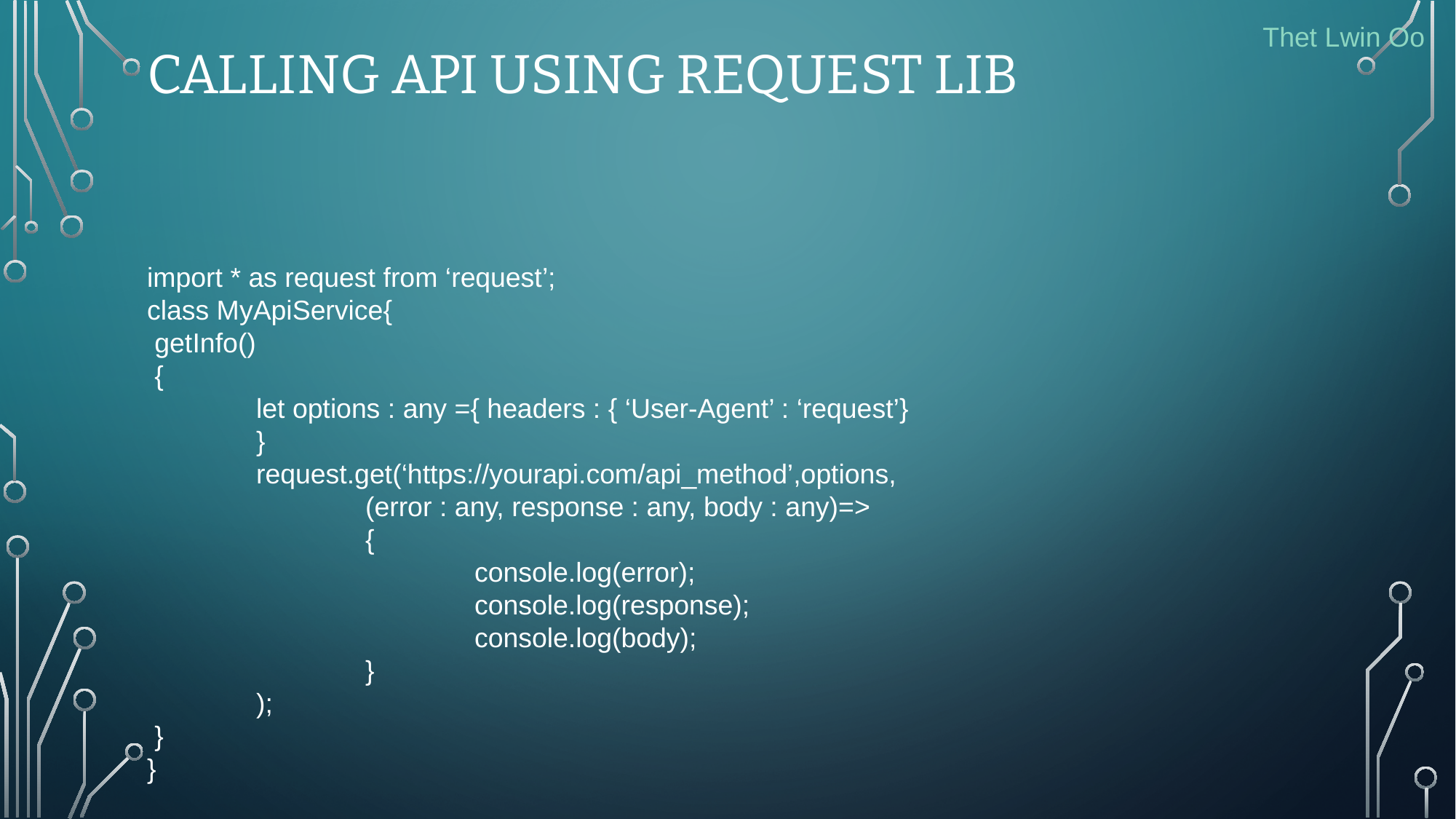

# Calling Api using request lib
Thet Lwin Oo
import * as request from ‘request’;
class MyApiService{
 getInfo()
 {
	let options : any ={ headers : { ‘User-Agent’ : ‘request’}
	}
	request.get(‘https://yourapi.com/api_method’,options,
		(error : any, response : any, body : any)=>
		{
			console.log(error);
			console.log(response);
			console.log(body);
		}
	);
 }
}